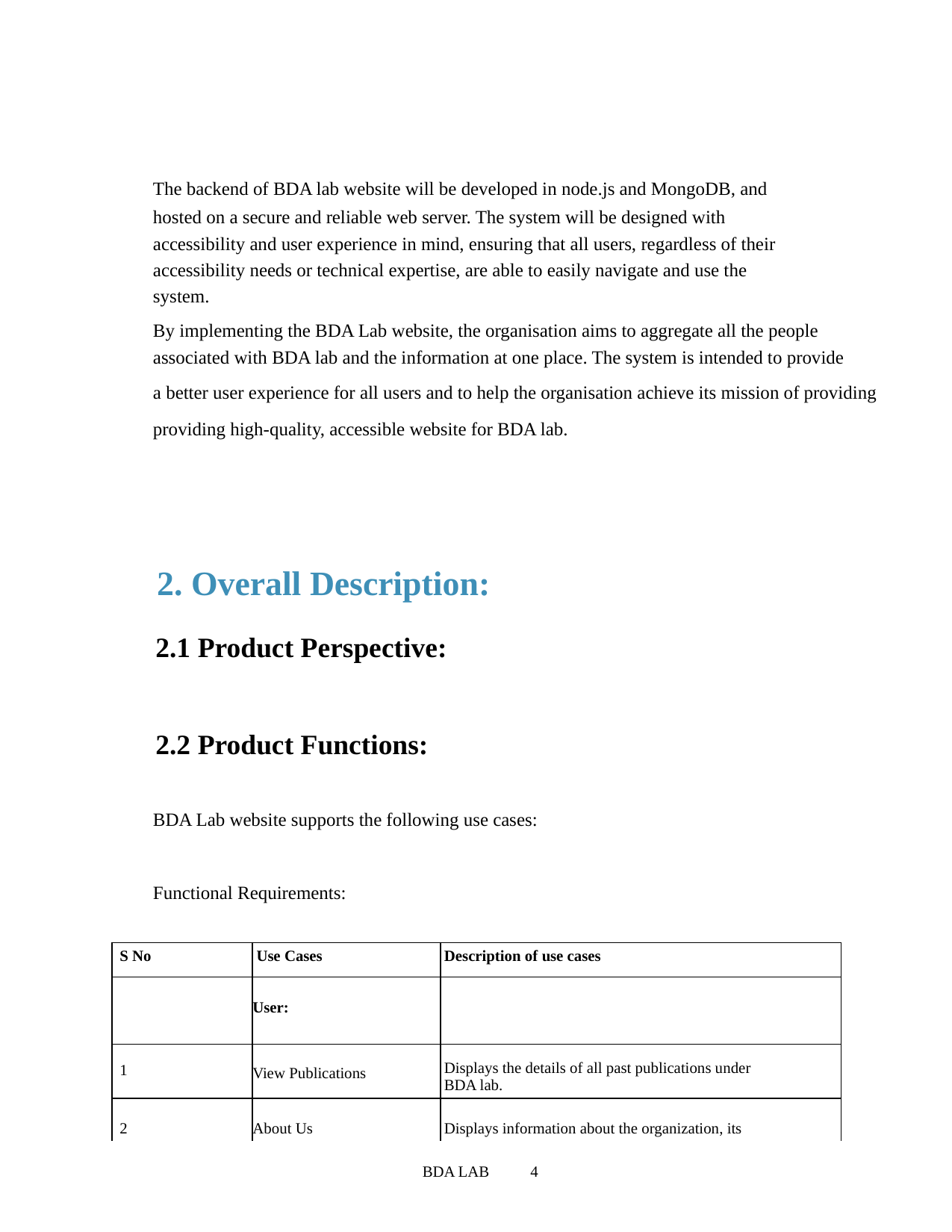

The backend of BDA lab website will be developed in node.js and MongoDB, and

 hosted on a secure and reliable web server. The system will be designed with

 accessibility and user experience in mind, ensuring that all users, regardless of their

 accessibility needs or technical expertise, are able to easily navigate and use the

 system.

 By implementing the BDA Lab website, the organisation aims to aggregate all the people

 associated with BDA lab and the information at one place. The system is intended to provide

 a better user experience for all users and to help the organisation achieve its mission of providing

 providing high-quality, accessible website for BDA lab.

 2. Overall Description:

 2.1 Product Perspective:

 2.2 Product Functions:

 BDA Lab website supports the following use cases:

 Functional Requirements:
| S No | Use Cases | Description of use cases |
| --- | --- | --- |
|  | User: |  |
| 1 | View Publications | Displays the details of all past publications under BDA lab. |
| 2 | About Us | Displays information about the organization, its |
 BDA LAB	4